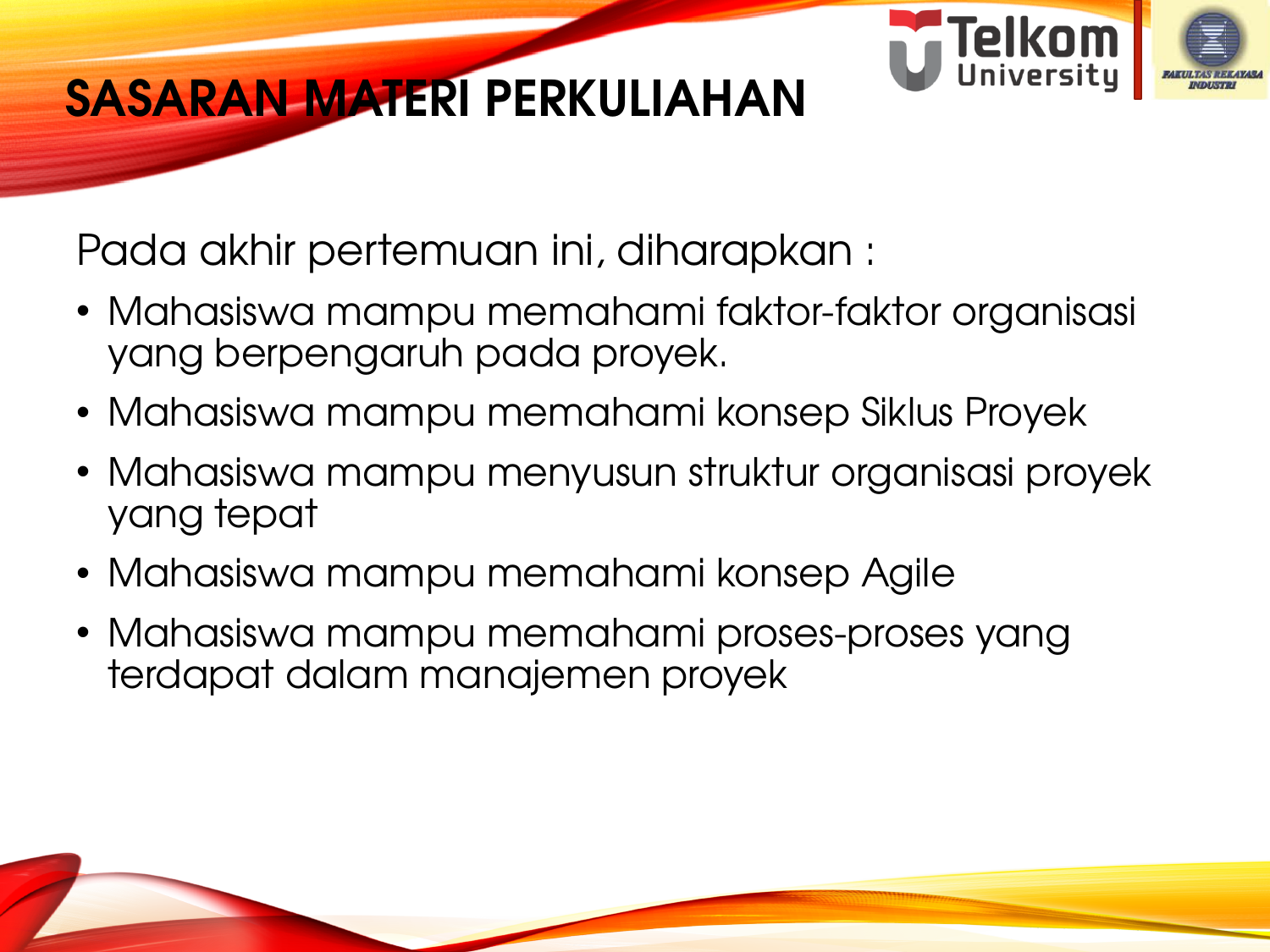

# SASARAN MATERI PERKULIAHAN
Pada akhir pertemuan ini, diharapkan :
Mahasiswa mampu memahami faktor-faktor organisasi yang berpengaruh pada proyek.
Mahasiswa mampu memahami konsep Siklus Proyek
Mahasiswa mampu menyusun struktur organisasi proyek yang tepat
Mahasiswa mampu memahami konsep Agile
Mahasiswa mampu memahami proses-proses yang terdapat dalam manajemen proyek